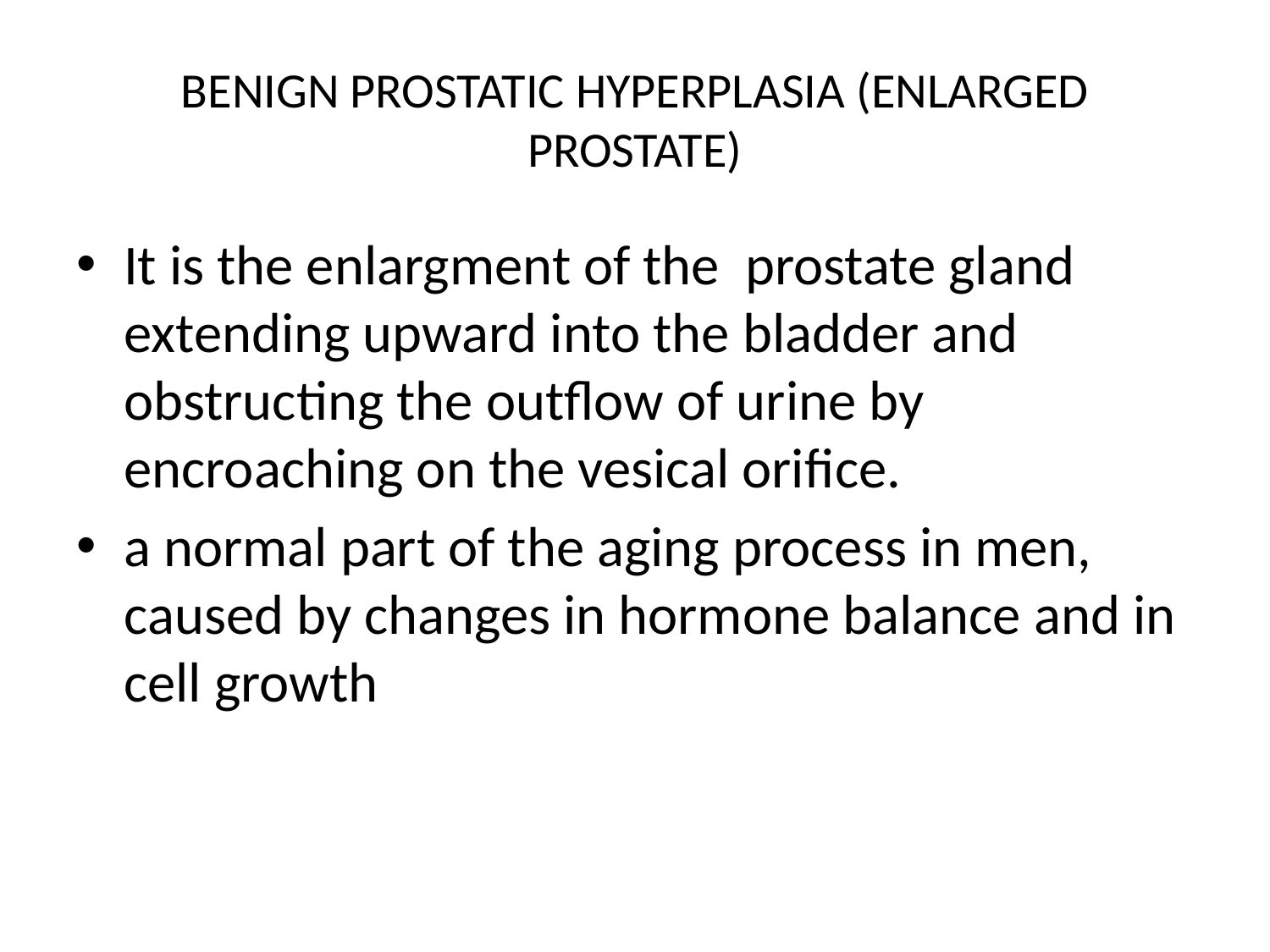

# BENIGN PROSTATIC HYPERPLASIA (ENLARGED PROSTATE)
It is the enlargment of the  prostate gland extending upward into the bladder and obstructing the outﬂow of urine by encroaching on the vesical oriﬁce.
a normal part of the aging process in men, caused by changes in hormone balance and in cell growth